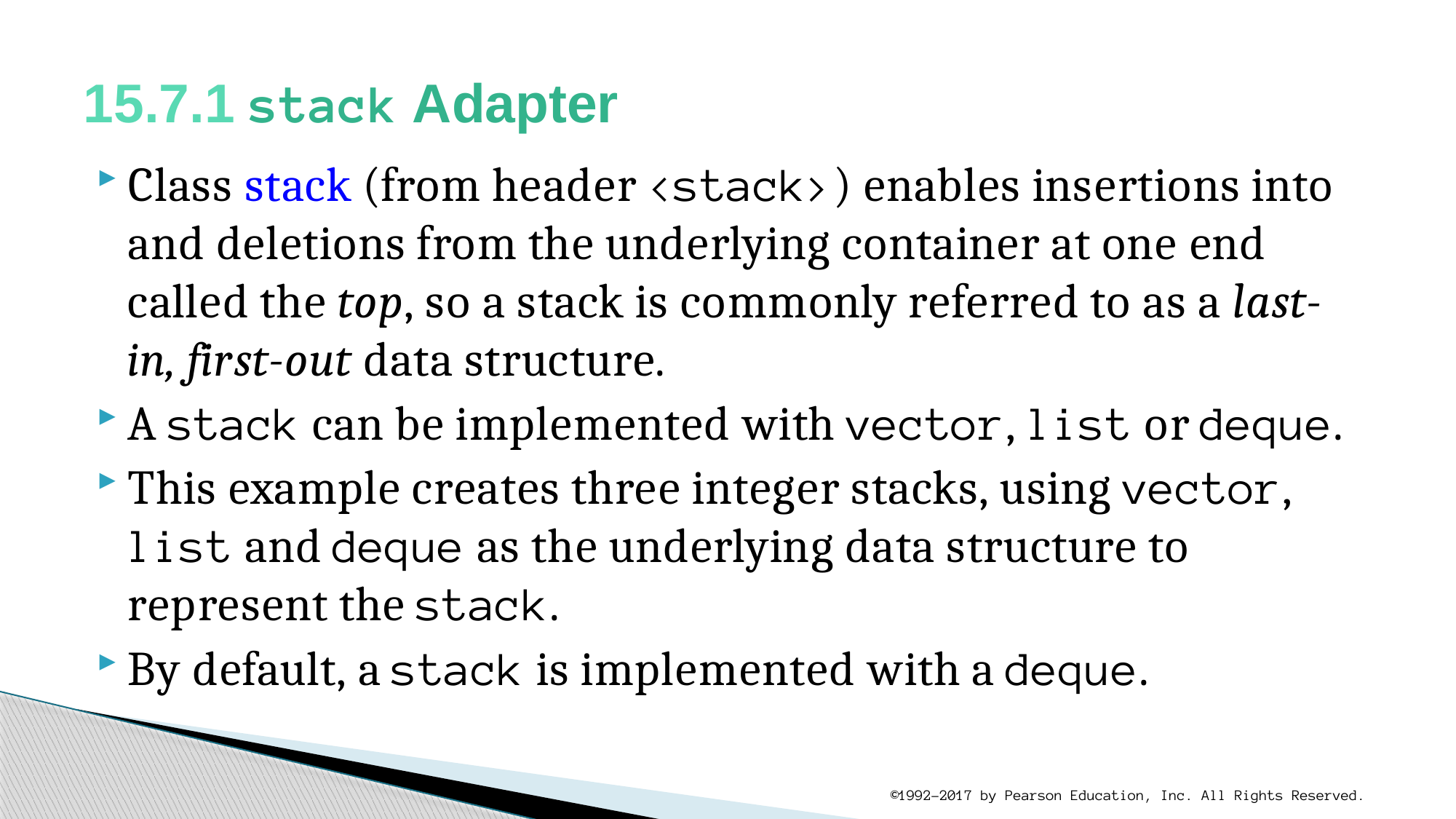

# 15.7.1 stack Adapter
Class stack (from header <stack>) enables insertions into and deletions from the underlying container at one end  called the top, so a stack is commonly referred to as a last-in, first-out data structure.
A stack can be implemented with vector, list or deque.
This example creates three integer stacks, using vector, list and deque as the underlying data structure to represent the stack.
By default, a stack is implemented with a deque.
©1992-2017 by Pearson Education, Inc. All Rights Reserved.